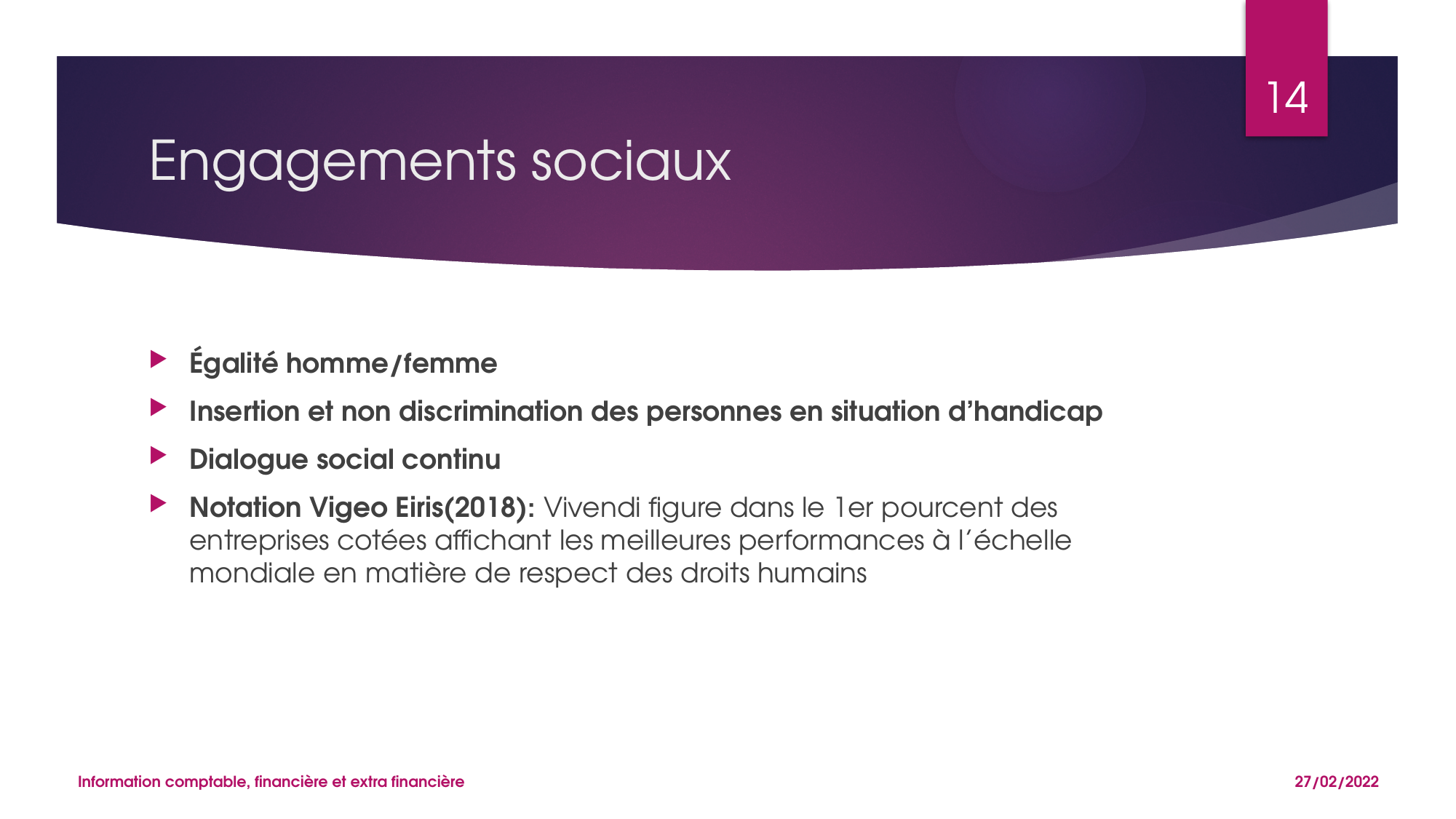

14
# Engagements sociaux
Égalité homme/femme
Insertion et non discrimination des personnes en situation d’handicap
Dialogue social continu
Notation Vigeo Eiris(2018): Vivendi figure dans le 1er pourcent des entreprises cotées affichant les meilleures performances à l’échelle mondiale en matière de respect des droits humains

Information comptable, financière et extra financière
27/02/2022